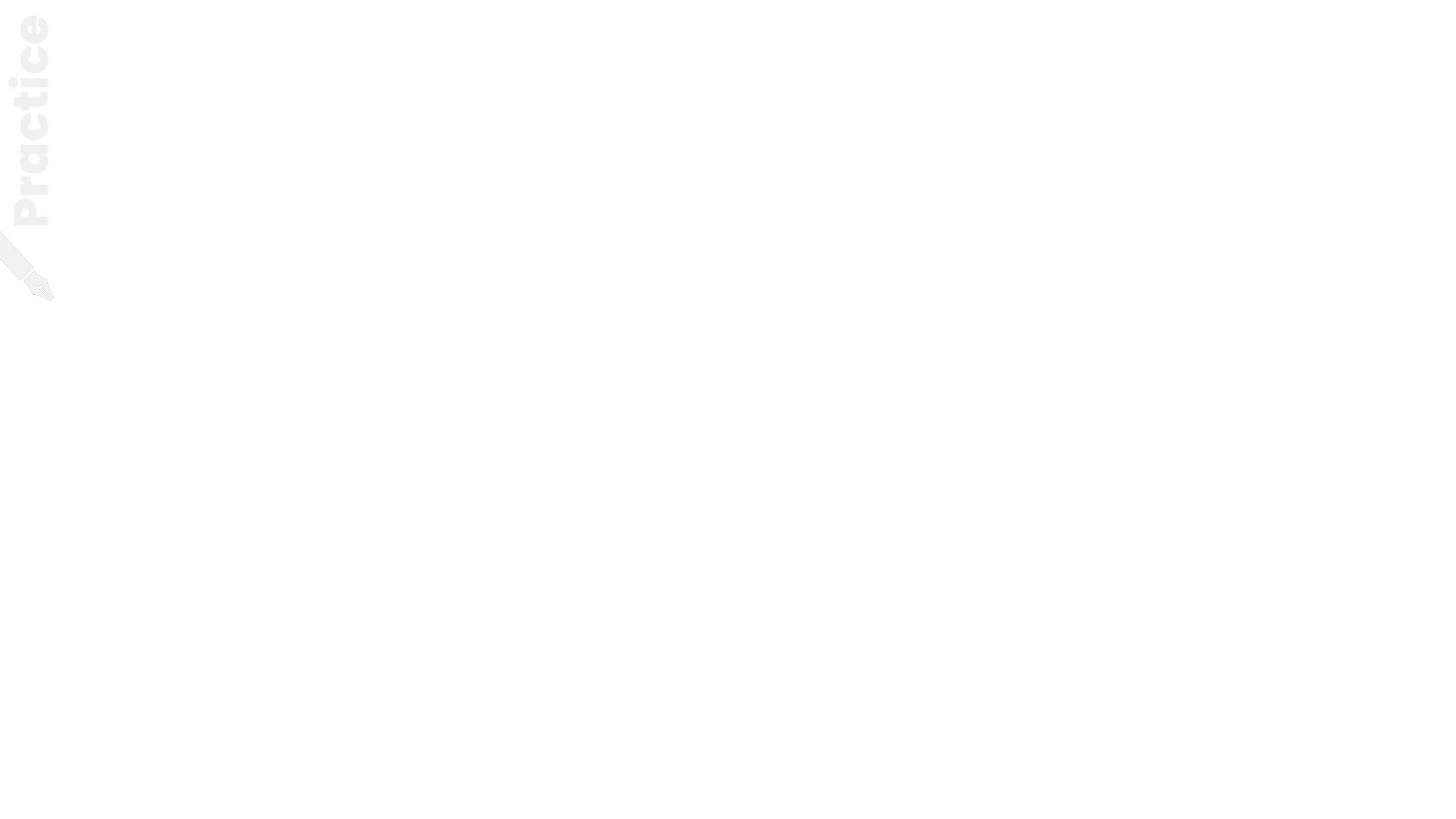

1. Add a column chart first to see its downsides
2. Edit data in Excel to sort it from highest to lowest
3. Add data labels
4. Remove X axis
5. Color the entire series grey
6. Pick out 3 data sets and change their color
#